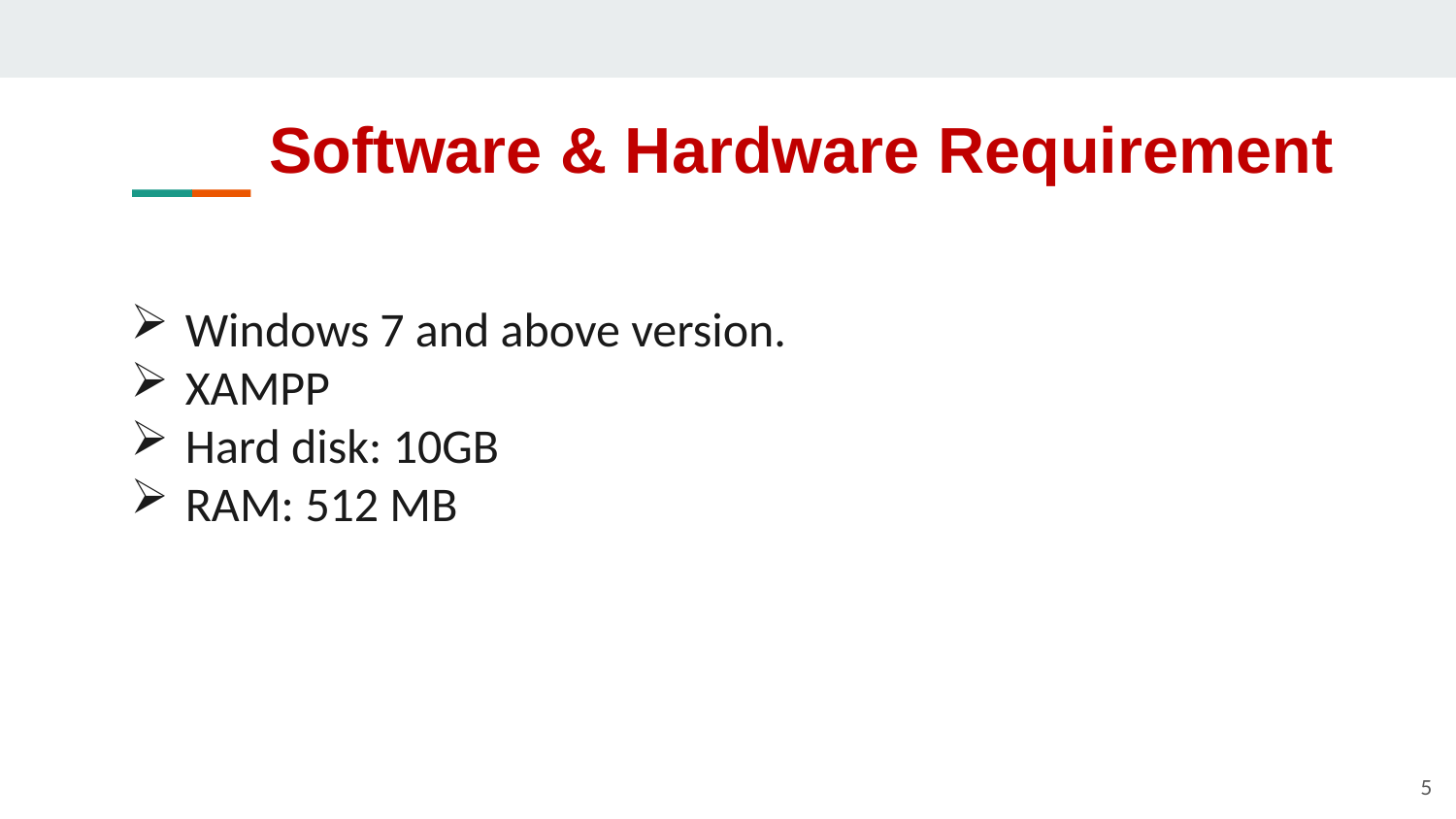

# Software & Hardware Requirement
Windows 7 and above version.
XAMPP
Hard disk: 10GB
RAM: 512 MB

5